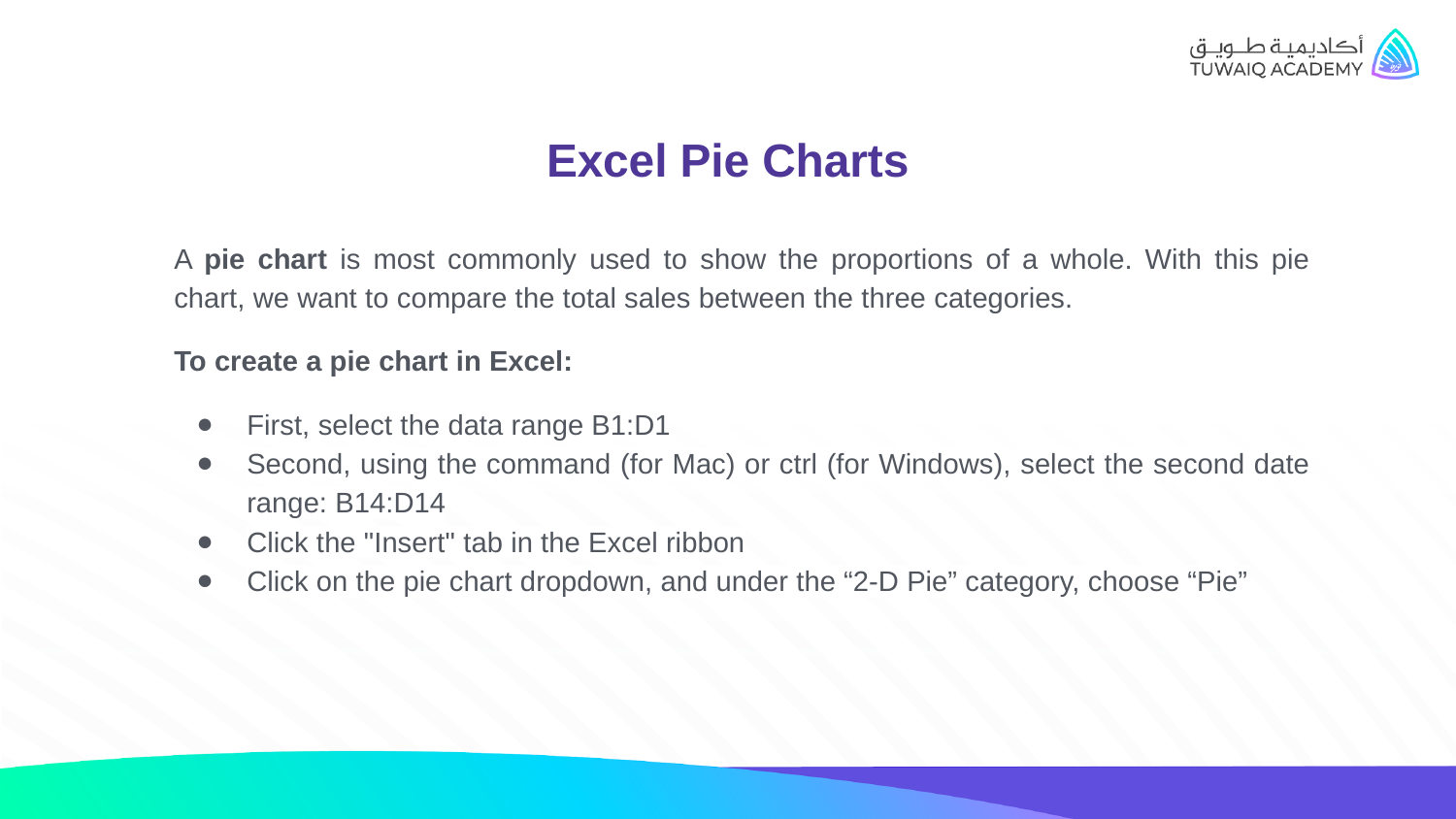

# Excel Pie Charts
A pie chart is most commonly used to show the proportions of a whole. With this pie chart, we want to compare the total sales between the three categories.
To create a pie chart in Excel:
First, select the data range B1:D1
Second, using the command (for Mac) or ctrl (for Windows), select the second date range: B14:D14
Click the "Insert" tab in the Excel ribbon
Click on the pie chart dropdown, and under the “2-D Pie” category, choose “Pie”